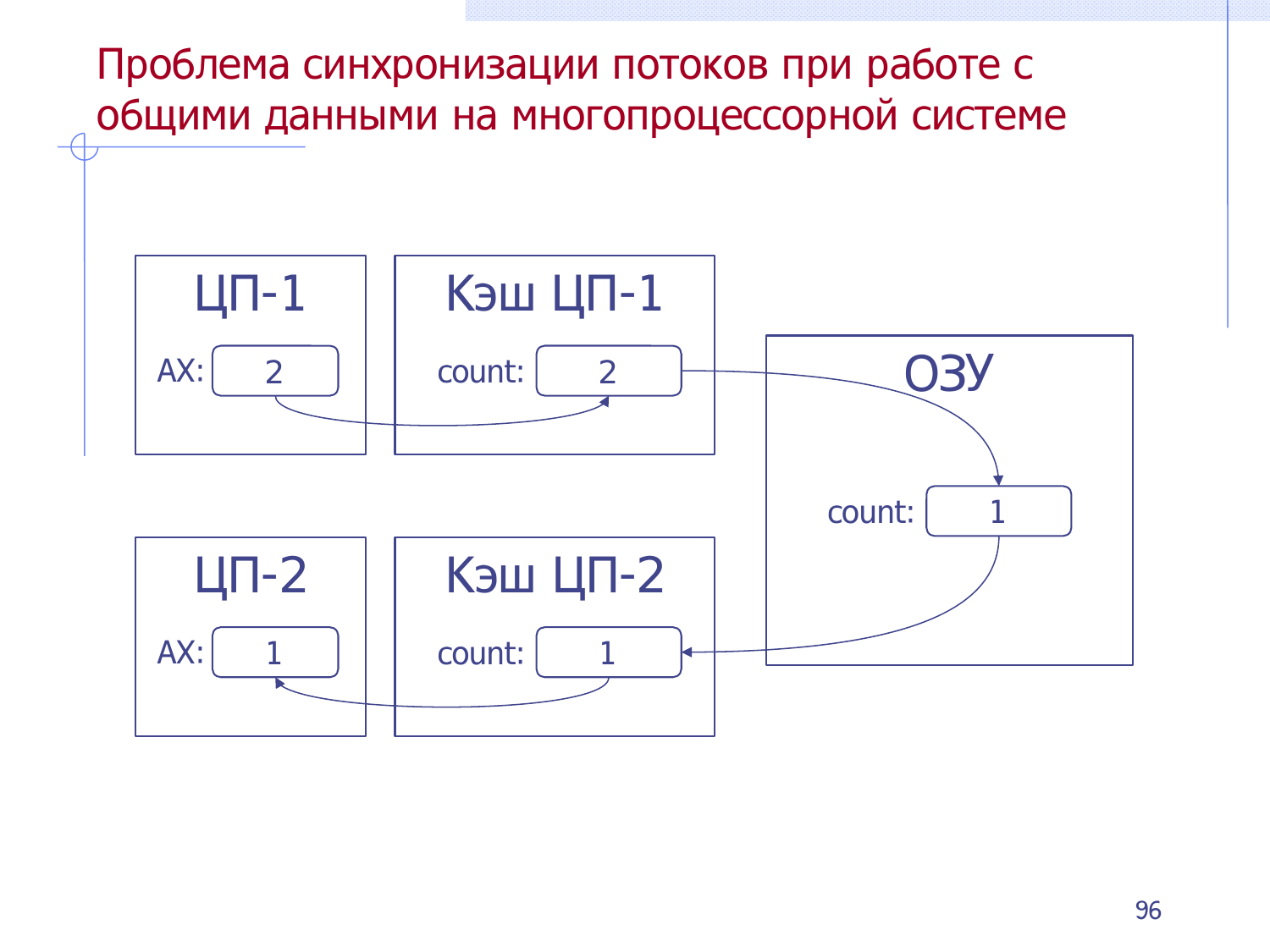

# Проблема синхронизации потоков при работе с общими данными на многопроцессорной системе
ЦП-1
Кэш ЦП-1
count:
2
ОЗУ
AX:
2
count:
1
ЦП-2
Кэш ЦП-2
count:
1
AX:
1
96